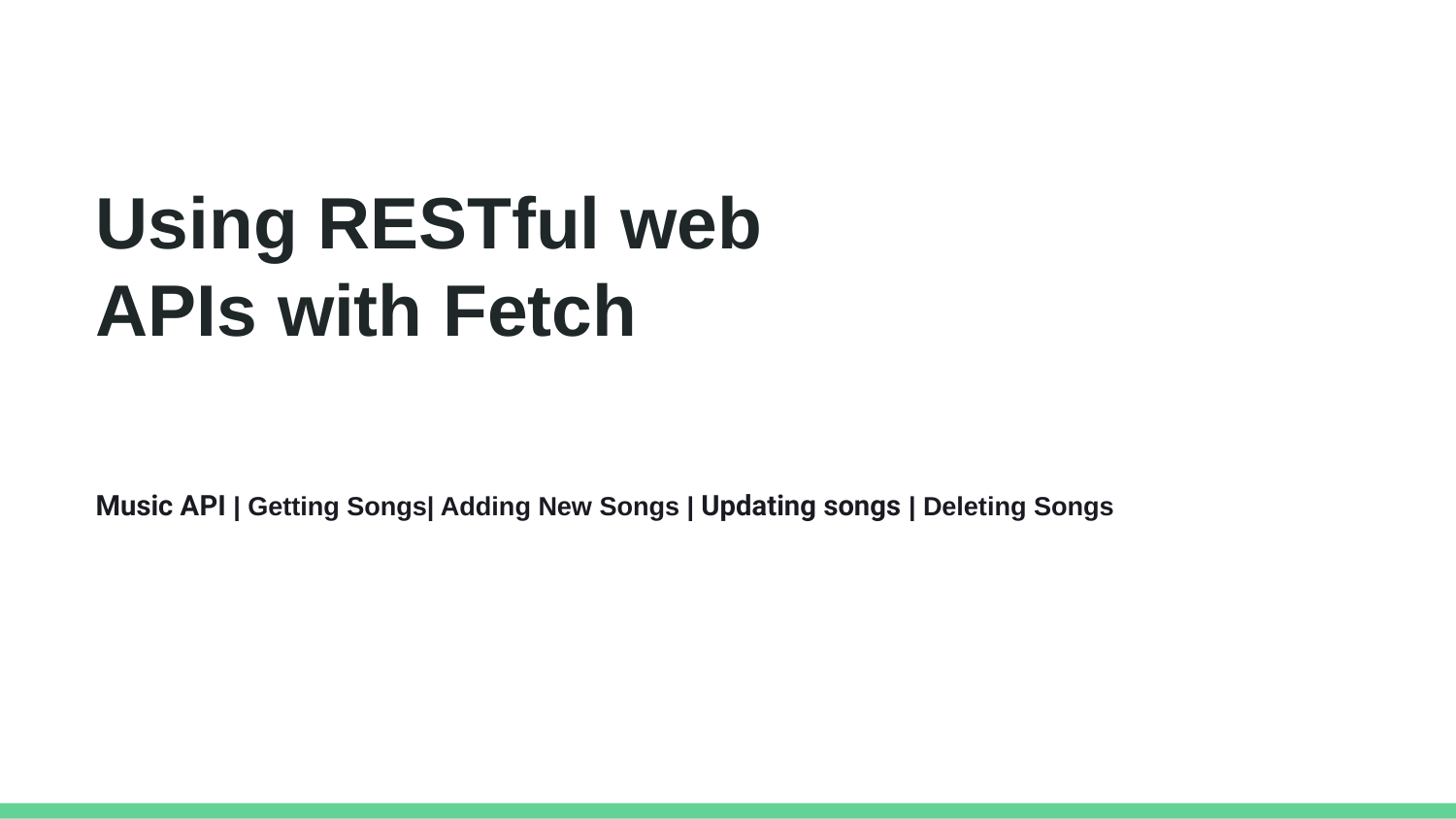

Using RESTful web APIs with Fetch
Music API | Getting Songs| Adding New Songs | Updating songs | Deleting Songs